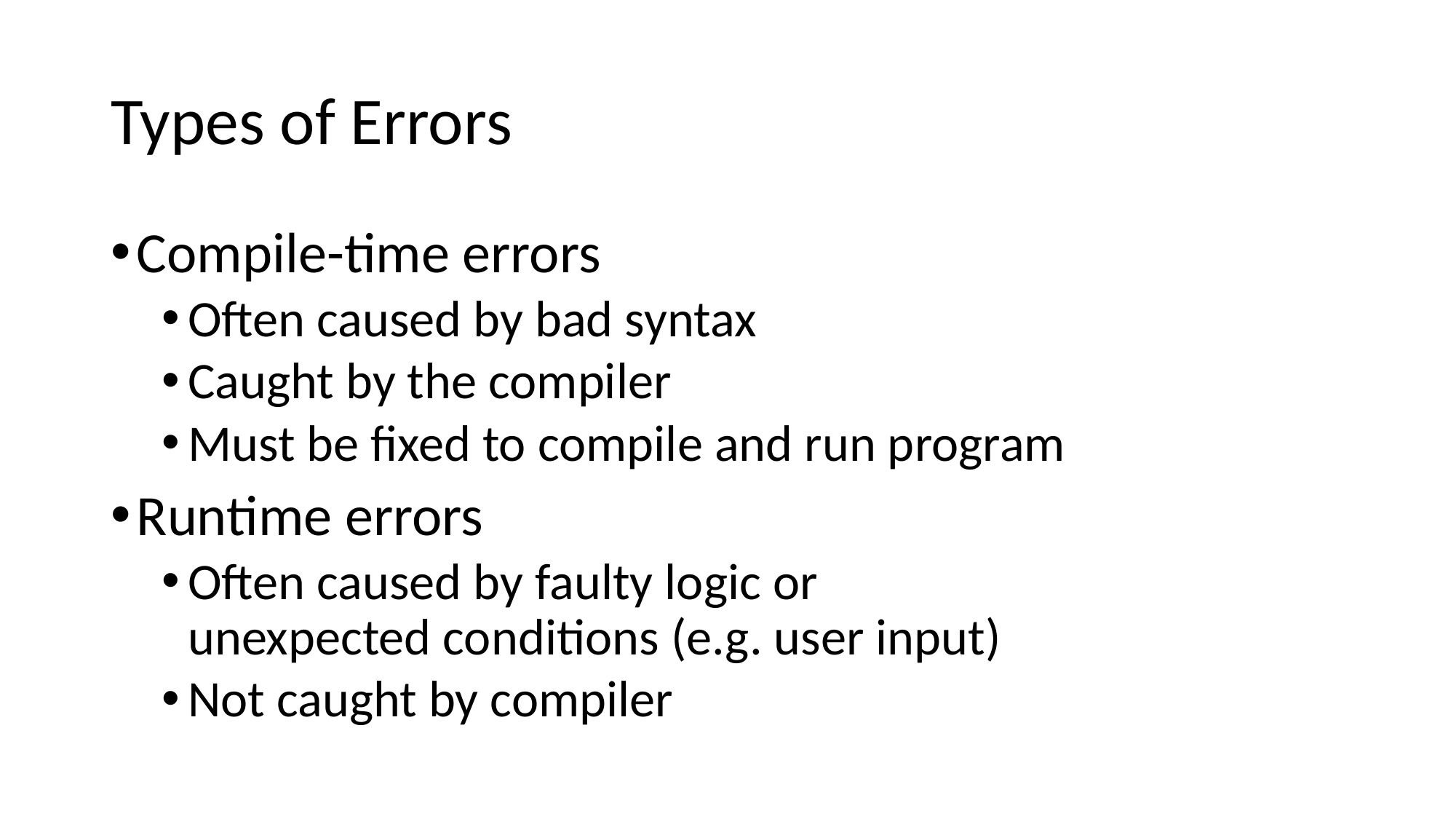

# Types of Errors
Compile-time errors
Often caused by bad syntax
Caught by the compiler
Must be fixed to compile and run program
Runtime errors
Often caused by faulty logic or
unexpected conditions (e.g. user input)
Not caught by compiler